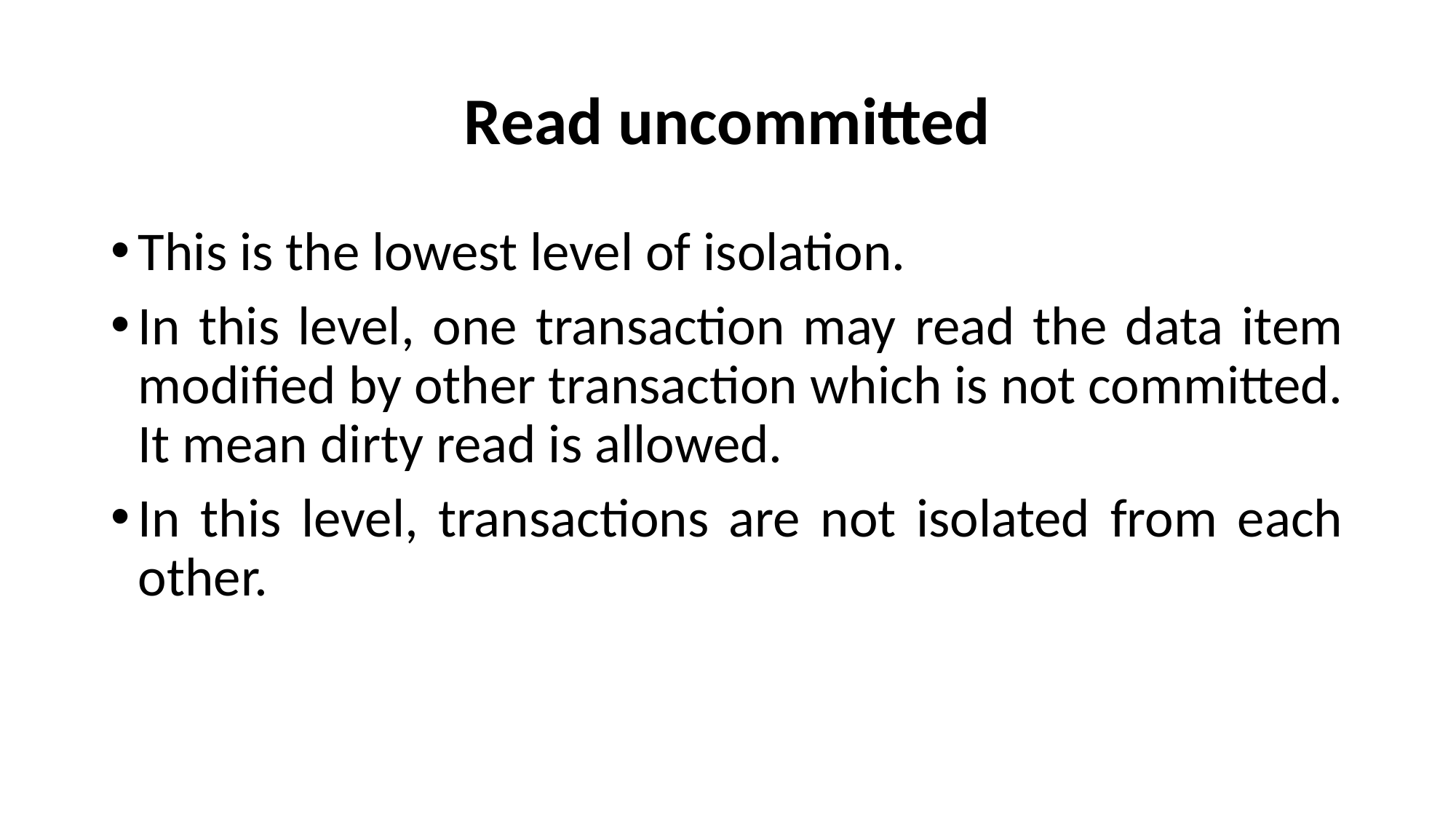

# Read uncommitted
This is the lowest level of isolation.
In this level, one transaction may read the data item modified by other transaction which is not committed. It mean dirty read is allowed.
In this level, transactions are not isolated from each other.